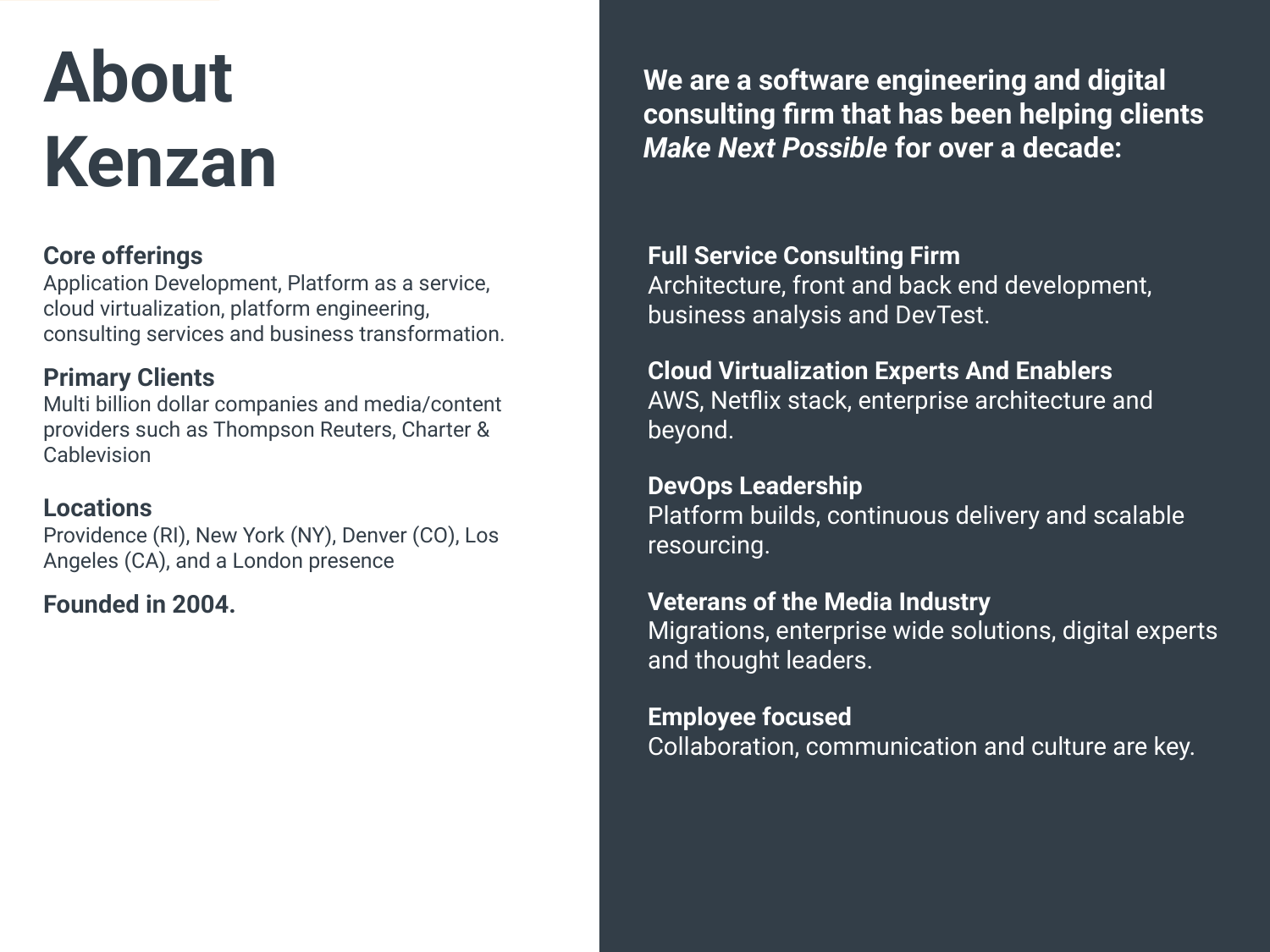

About
Kenzan
We are a software engineering and digital consulting firm that has been helping clients Make Next Possible for over a decade:
Core offerings
Application Development, Platform as a service, cloud virtualization, platform engineering, consulting services and business transformation.
Primary Clients
Multi billion dollar companies and media/content providers such as Thompson Reuters, Charter & Cablevision
Locations
Providence (RI), New York (NY), Denver (CO), Los Angeles (CA), and a London presence
Founded in 2004.

Full Service Consulting Firm
Architecture, front and back end development, business analysis and DevTest.
Cloud Virtualization Experts And Enablers
AWS, Netflix stack, enterprise architecture and beyond.
DevOps Leadership
Platform builds, continuous delivery and scalable resourcing.
Veterans of the Media Industry
Migrations, enterprise wide solutions, digital experts and thought leaders.
Employee focused
Collaboration, communication and culture are key.